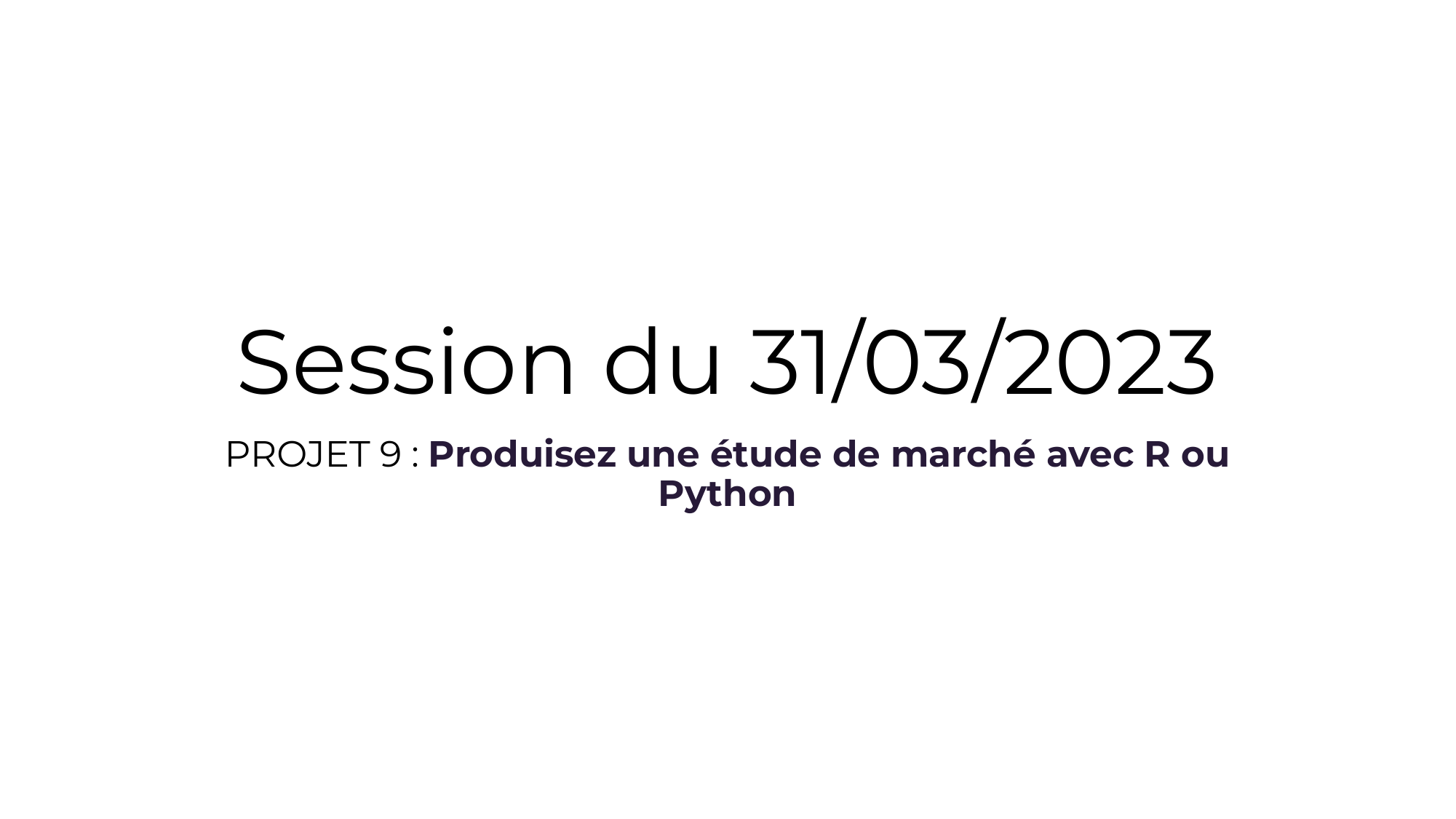

# Session du 31/03/2023
PROJET 9 : Produisez une étude de marché avec R ou Python